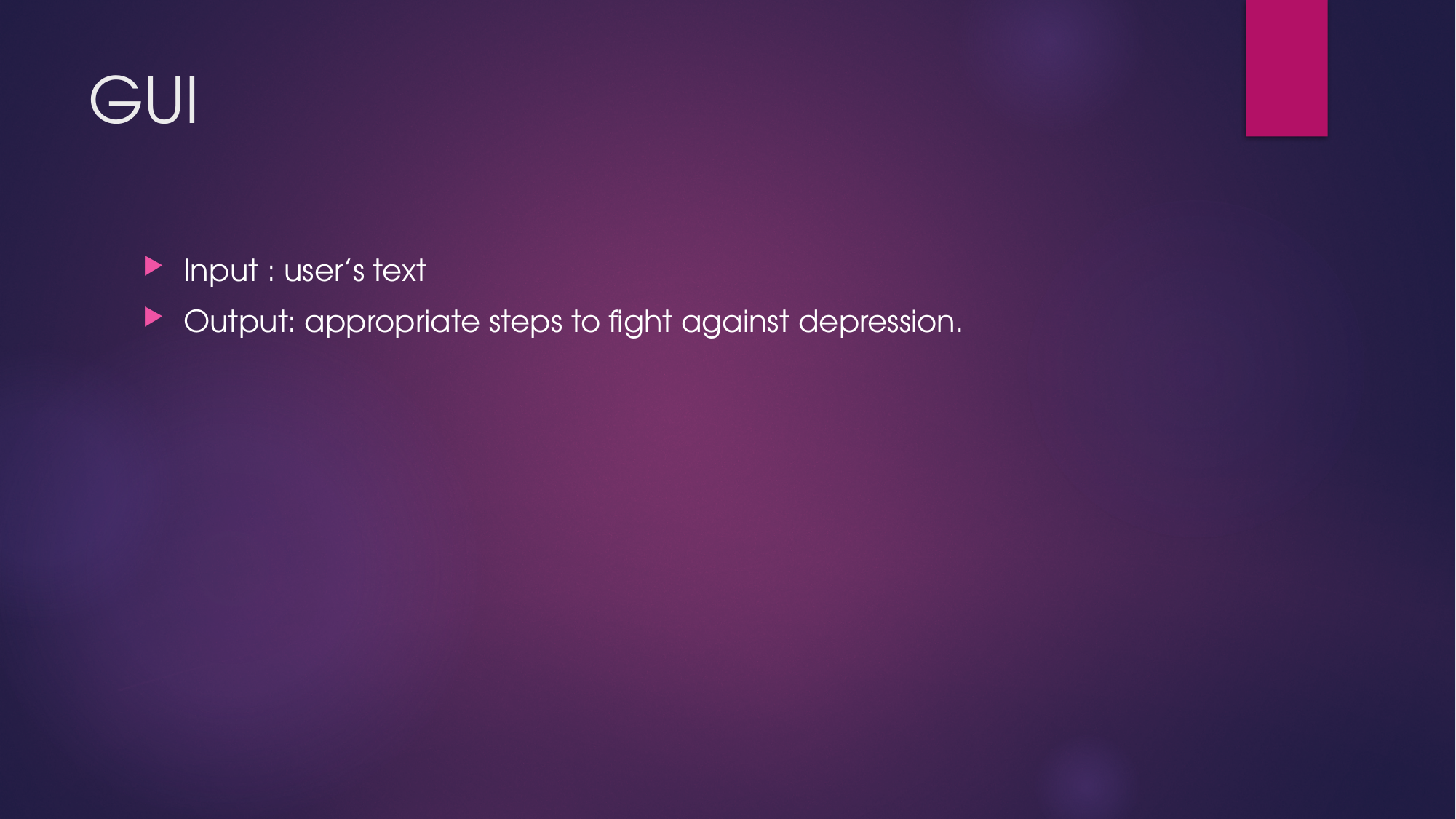

# GUI
Input : user’s text
Output: appropriate steps to fight against depression.